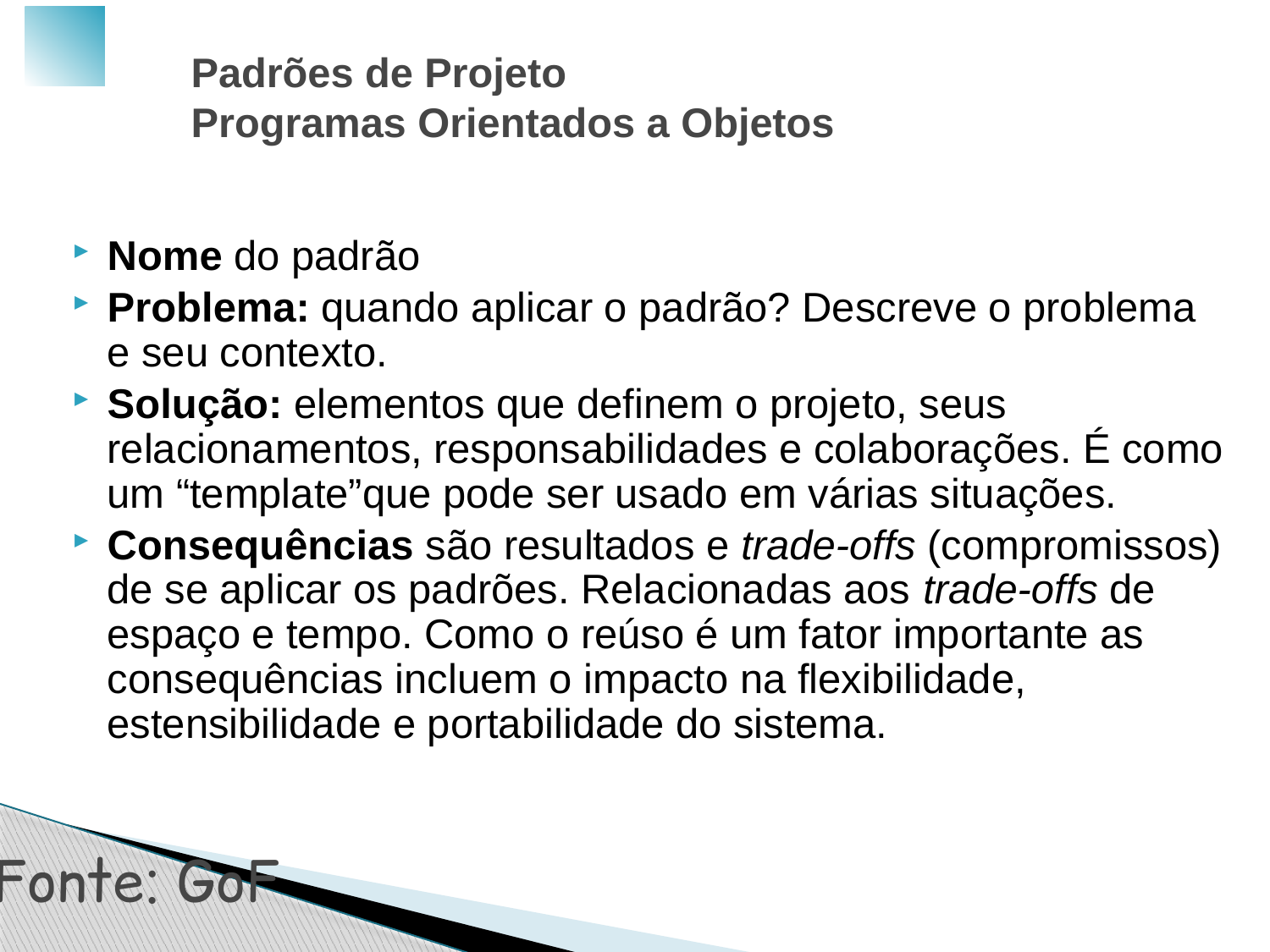

# Padrões de Projeto Programas Orientados a Objetos
Nome do padrão
Problema: quando aplicar o padrão? Descreve o problema e seu contexto.
Solução: elementos que definem o projeto, seus relacionamentos, responsabilidades e colaborações. É como um “template”que pode ser usado em várias situações.
Consequências são resultados e trade-offs (compromissos) de se aplicar os padrões. Relacionadas aos trade-offs de espaço e tempo. Como o reúso é um fator importante as consequências incluem o impacto na flexibilidade, estensibilidade e portabilidade do sistema.
Fonte: GoF